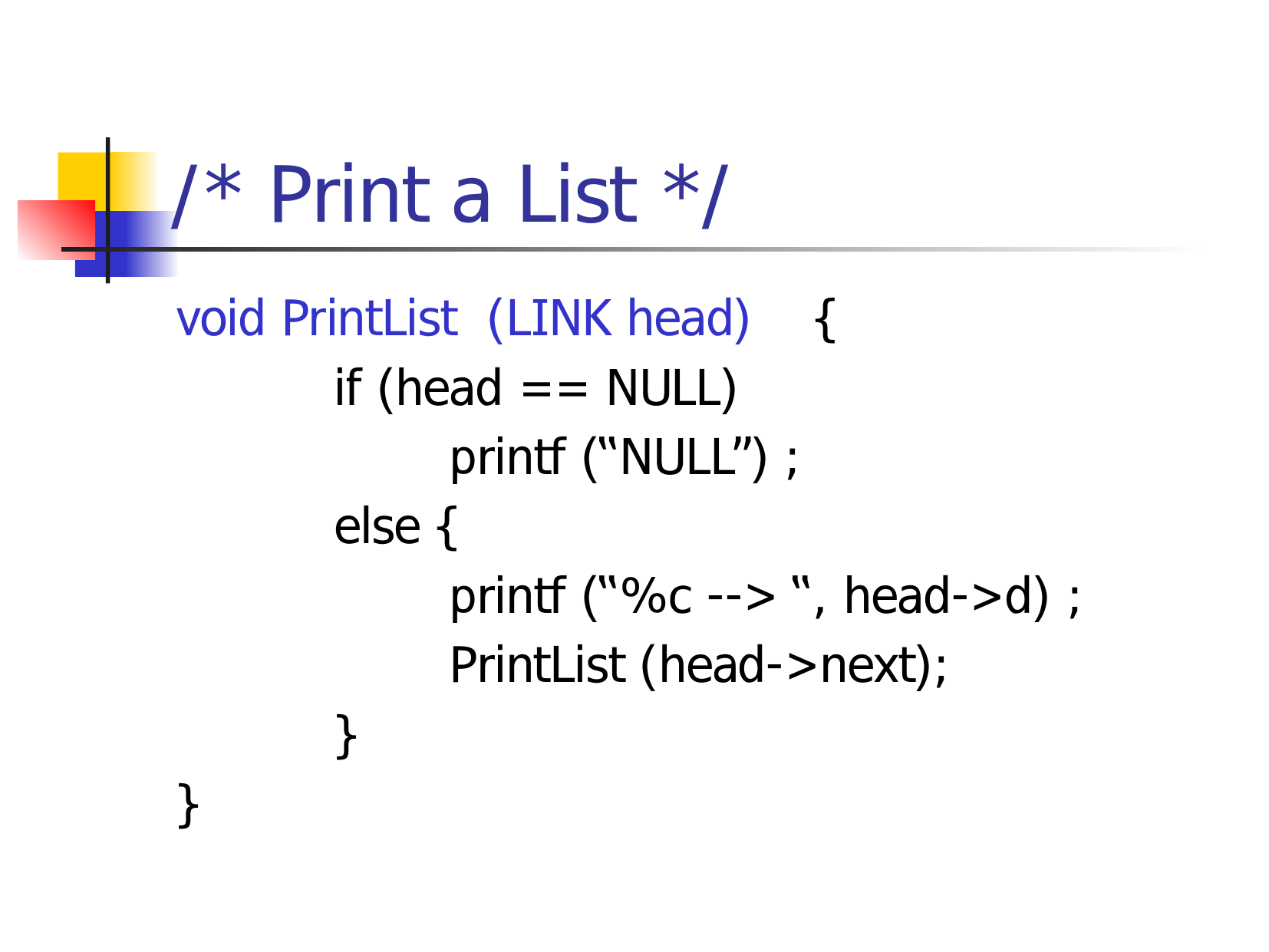

# /* Print a List */
void PrintList  (LINK head)    {
		if (head == NULL)
			printf (“NULL”) ;
		else {
			printf (“%c --> “, head->d) ;
			PrintList (head->next);
		}
}